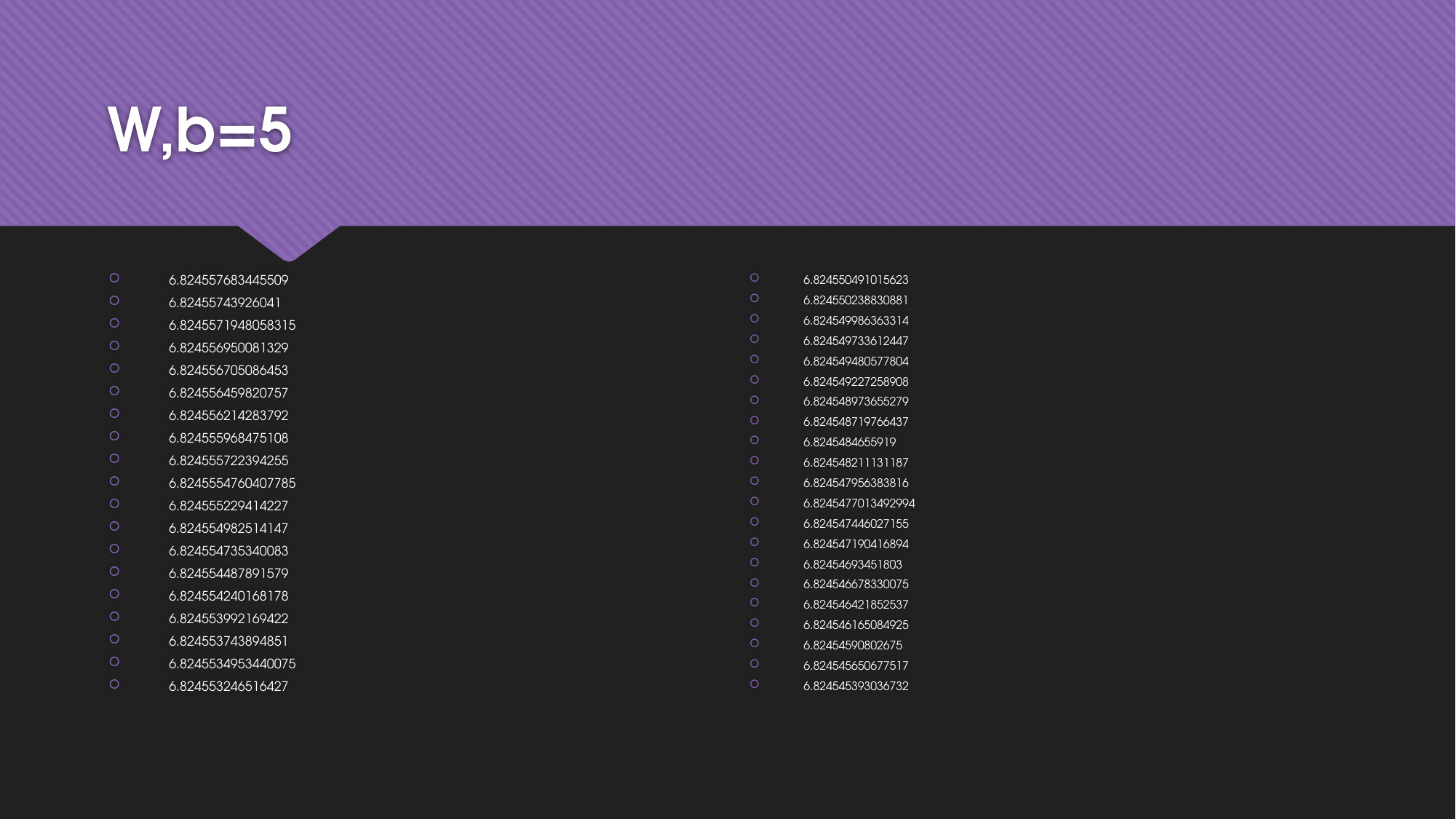

# W,b=5
6.824557683445509
6.82455743926041
6.8245571948058315
6.824556950081329
6.824556705086453
6.824556459820757
6.824556214283792
6.824555968475108
6.824555722394255
6.8245554760407785
6.824555229414227
6.824554982514147
6.824554735340083
6.824554487891579
6.824554240168178
6.824553992169422
6.824553743894851
6.8245534953440075
6.824553246516427
6.824550491015623
6.824550238830881
6.824549986363314
6.824549733612447
6.824549480577804
6.824549227258908
6.824548973655279
6.824548719766437
6.8245484655919
6.824548211131187
6.824547956383816
6.8245477013492994
6.824547446027155
6.824547190416894
6.82454693451803
6.824546678330075
6.824546421852537
6.824546165084925
6.82454590802675
6.824545650677517
6.824545393036732